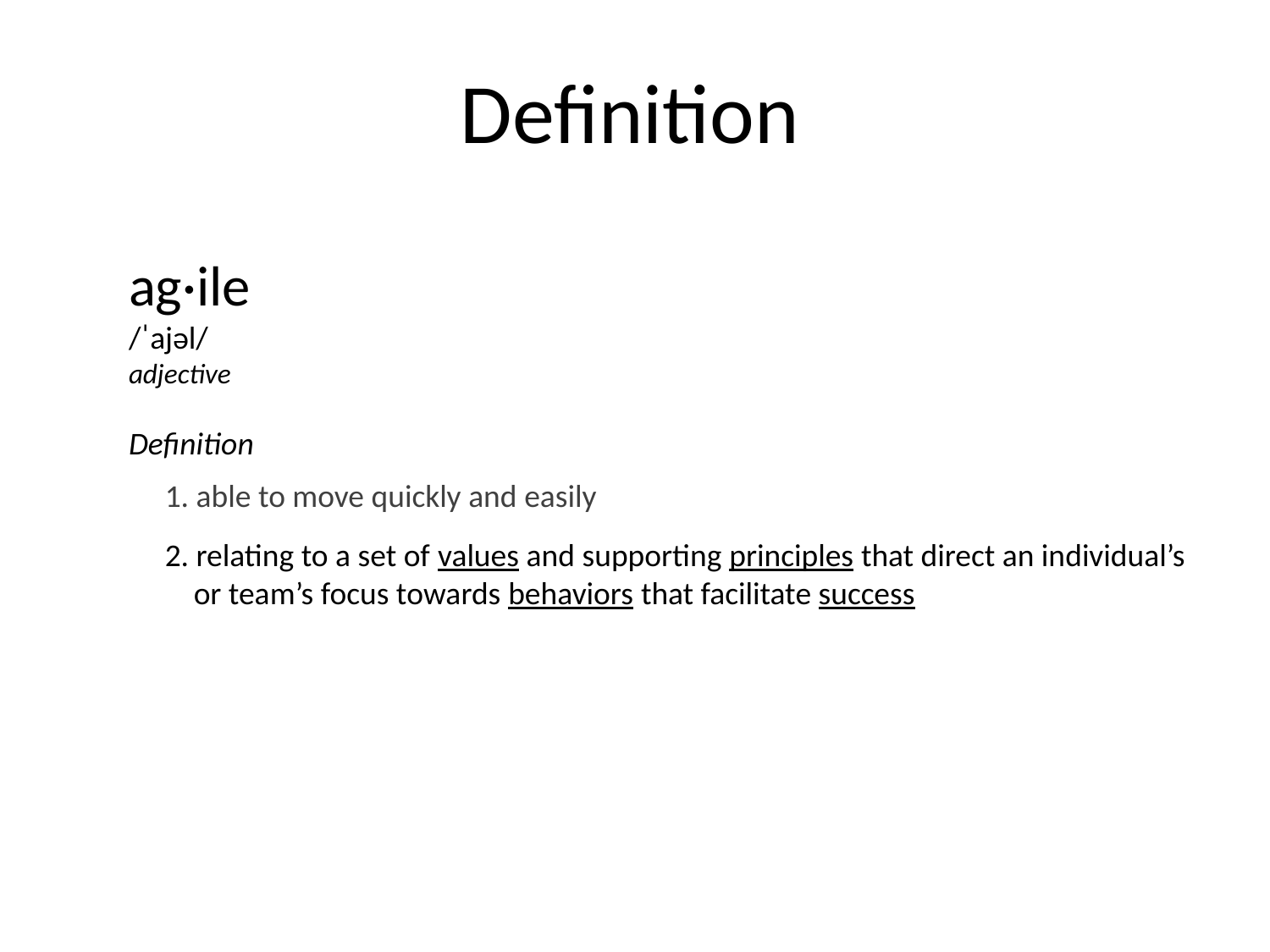

Definition
ag·ile
/ˈajəl/
adjective

Definition
     1. able to move quickly and easily
     2. relating to a set of values and supporting principles that direct an individual’s
         or team’s focus towards behaviors that facilitate success